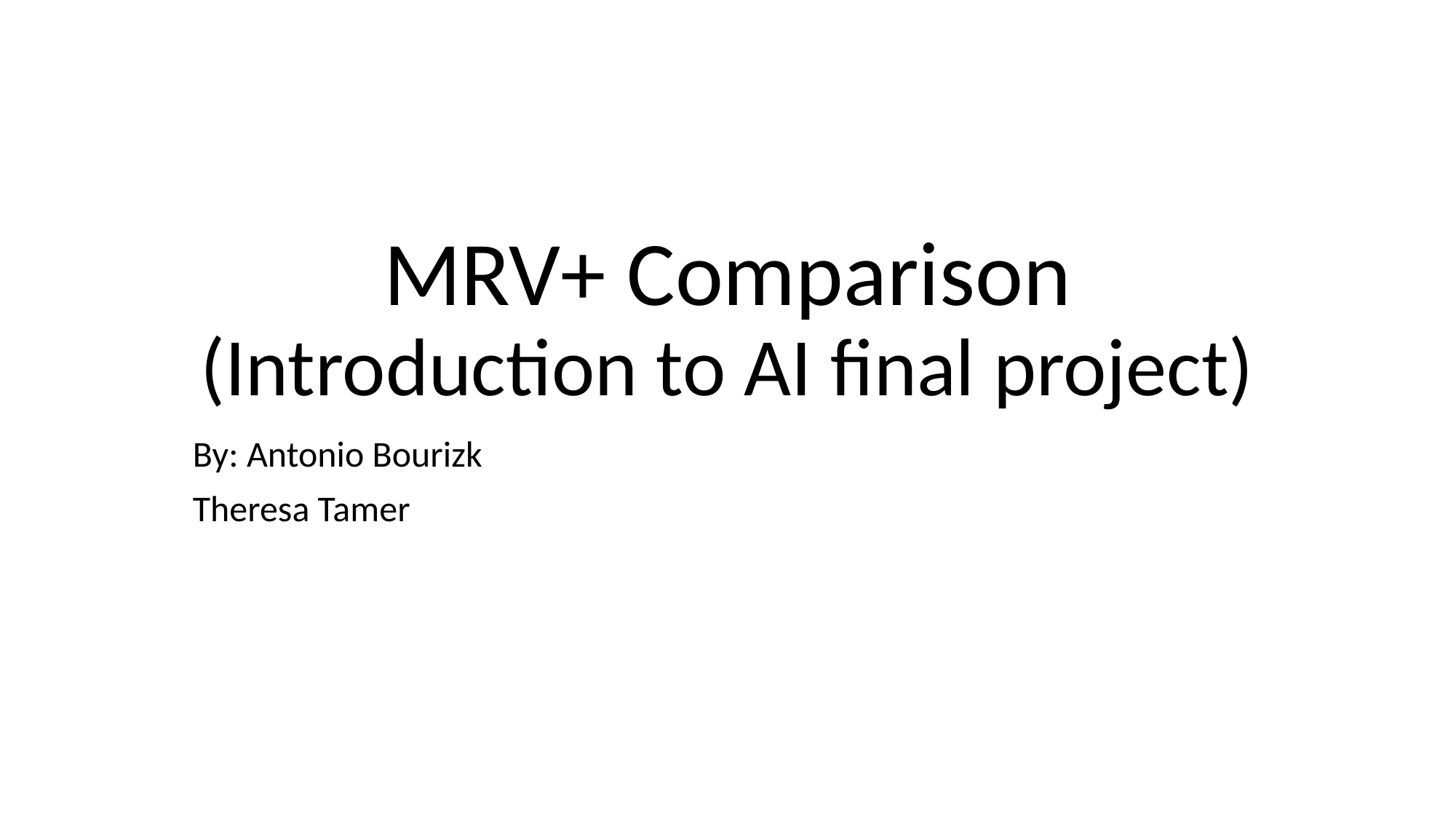

# MRV+ Comparison (Introduction to AI final project)
By: Antonio Bourizk
Theresa Tamer